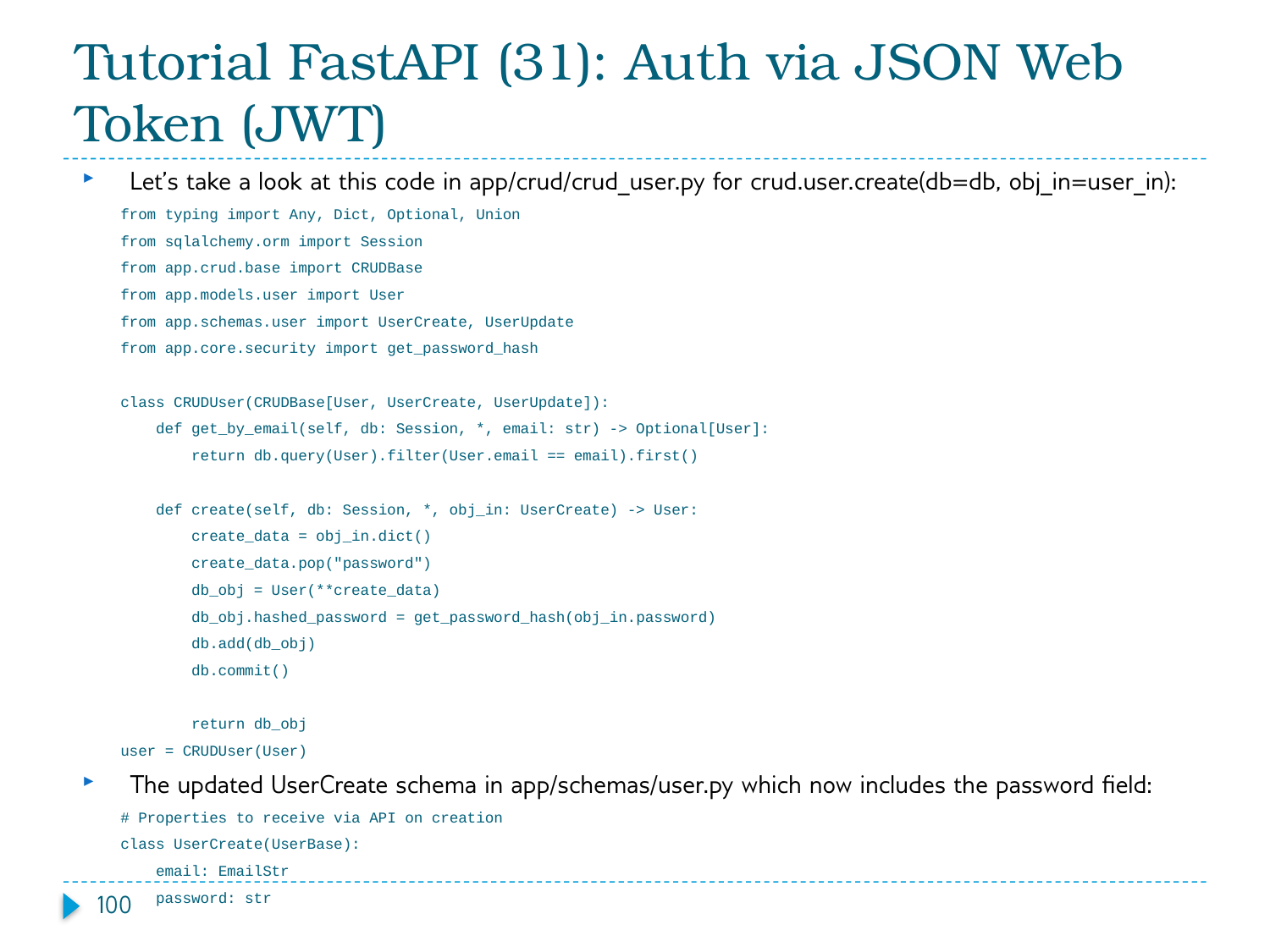

# Tutorial FastAPI (31): Auth via JSON Web Token (JWT)
Let’s take a look at this code in app/crud/crud_user.py for crud.user.create(db=db, obj_in=user_in):
from typing import Any, Dict, Optional, Union
from sqlalchemy.orm import Session
from app.crud.base import CRUDBase
from app.models.user import User
from app.schemas.user import UserCreate, UserUpdate
from app.core.security import get_password_hash

class CRUDUser(CRUDBase[User, UserCreate, UserUpdate]):
    def get_by_email(self, db: Session, *, email: str) -> Optional[User]:
        return db.query(User).filter(User.email == email).first()

    def create(self, db: Session, *, obj_in: UserCreate) -> User:
        create_data = obj_in.dict()
        create_data.pop("password")
        db_obj = User(**create_data)
        db_obj.hashed_password = get_password_hash(obj_in.password)
        db.add(db_obj)
        db.commit()

        return db_obj
user = CRUDUser(User)
The updated UserCreate schema in app/schemas/user.py which now includes the password field:
# Properties to receive via API on creation
class UserCreate(UserBase):
    email: EmailStr
    password: str
100